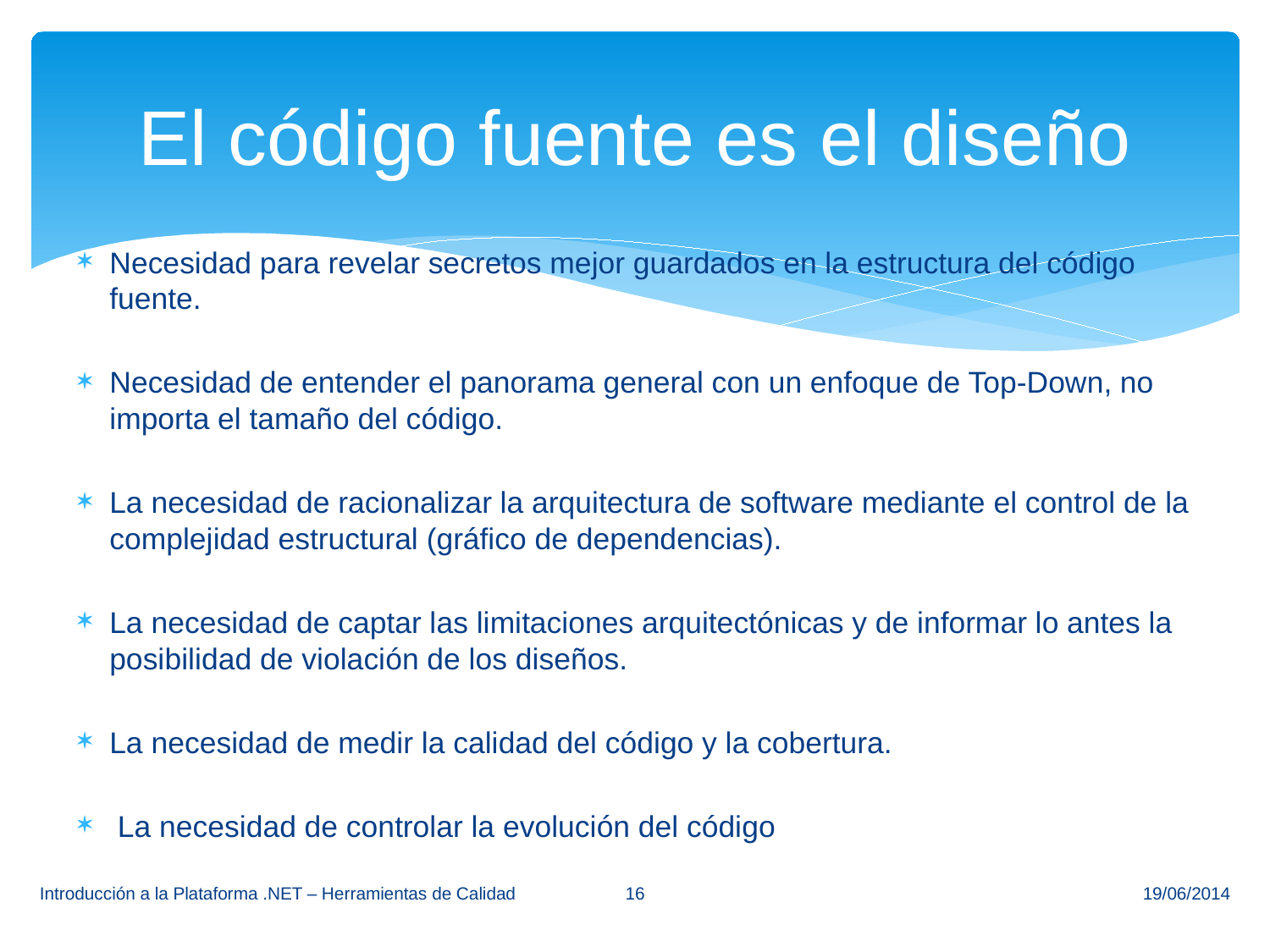

# El código fuente es el diseño
Necesidad para revelar secretos mejor guardados en la estructura del código fuente.

Necesidad de entender el panorama general con un enfoque de Top-Down, no importa el tamaño del código.

La necesidad de racionalizar la arquitectura de software mediante el control de la complejidad estructural (gráfico de dependencias).

La necesidad de captar las limitaciones arquitectónicas y de informar lo antes la posibilidad de violación de los diseños.

La necesidad de medir la calidad del código y la cobertura.

 La necesidad de controlar la evolución del código
16
Introducción a la Plataforma .NET – Herramientas de Calidad
19/06/2014